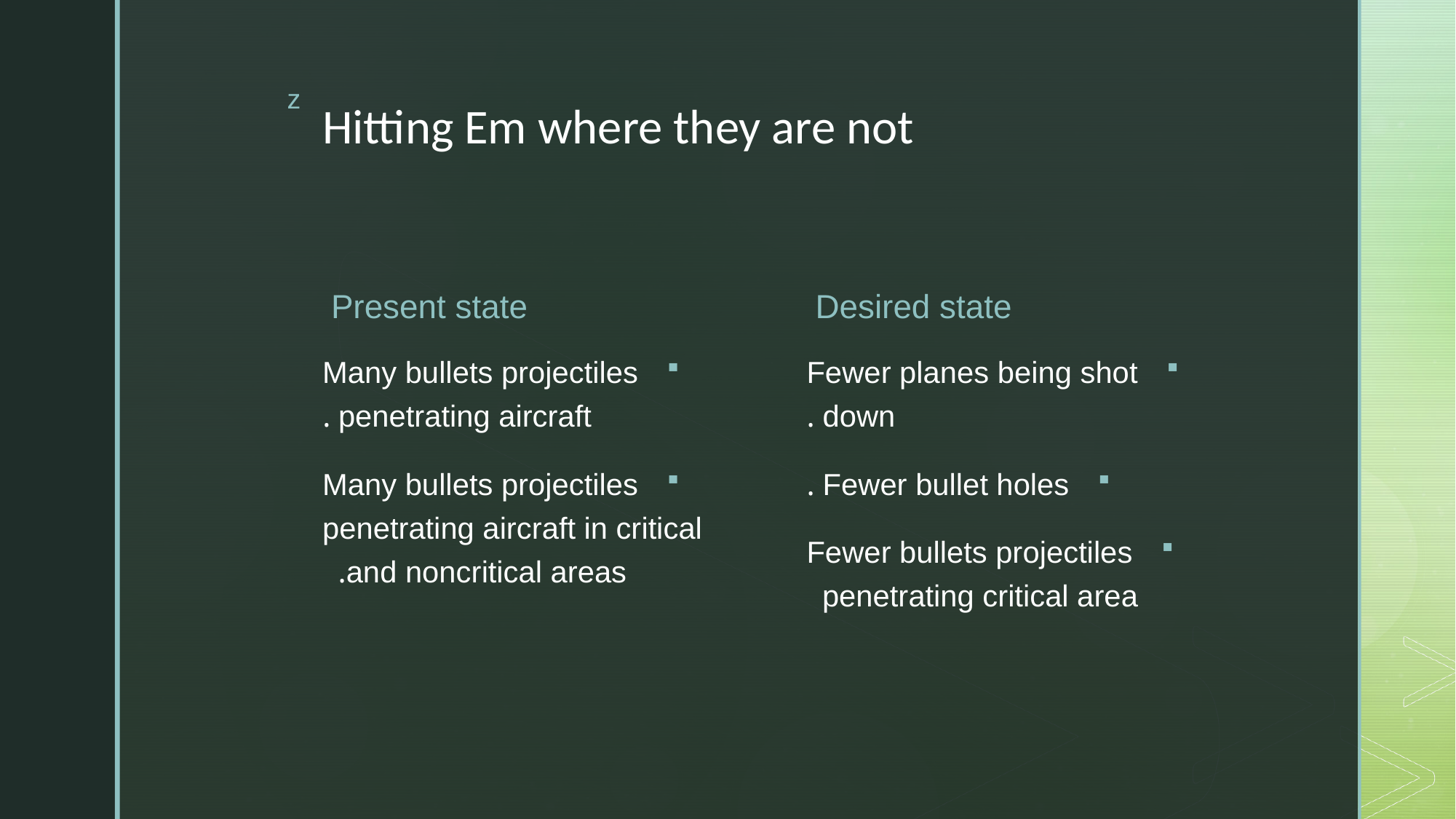

# Hitting Em where they are not
Present state
Desired state
Many bullets projectiles penetrating aircraft .
Many bullets projectiles penetrating aircraft in critical and noncritical areas.
Fewer planes being shot down .
Fewer bullet holes .
Fewer bullets projectiles penetrating critical area